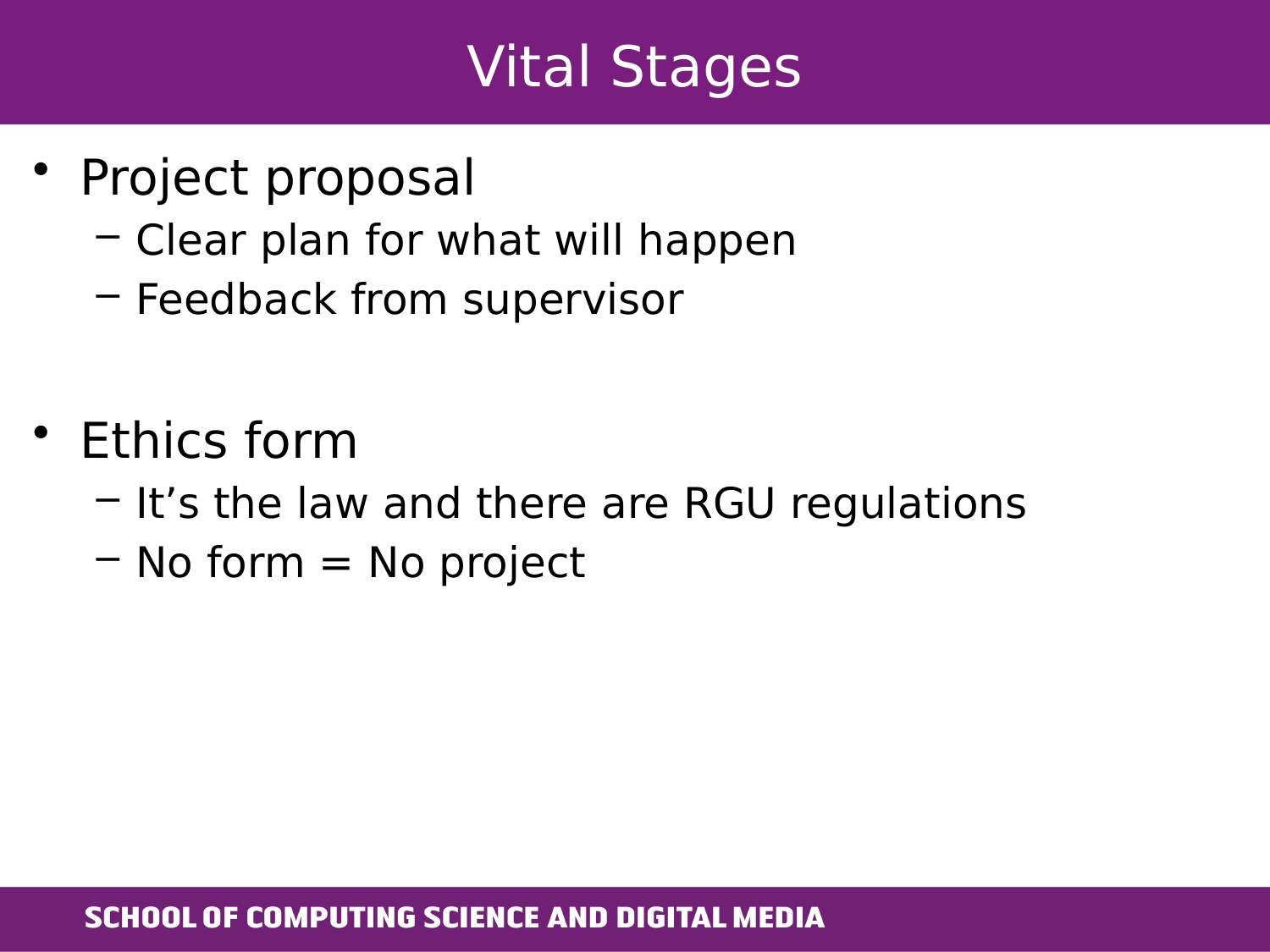

# Vital Stages
Project proposal
Clear plan for what will happen
Feedback from supervisor

Ethics form
It’s the law and there are RGU regulations
No form = No project